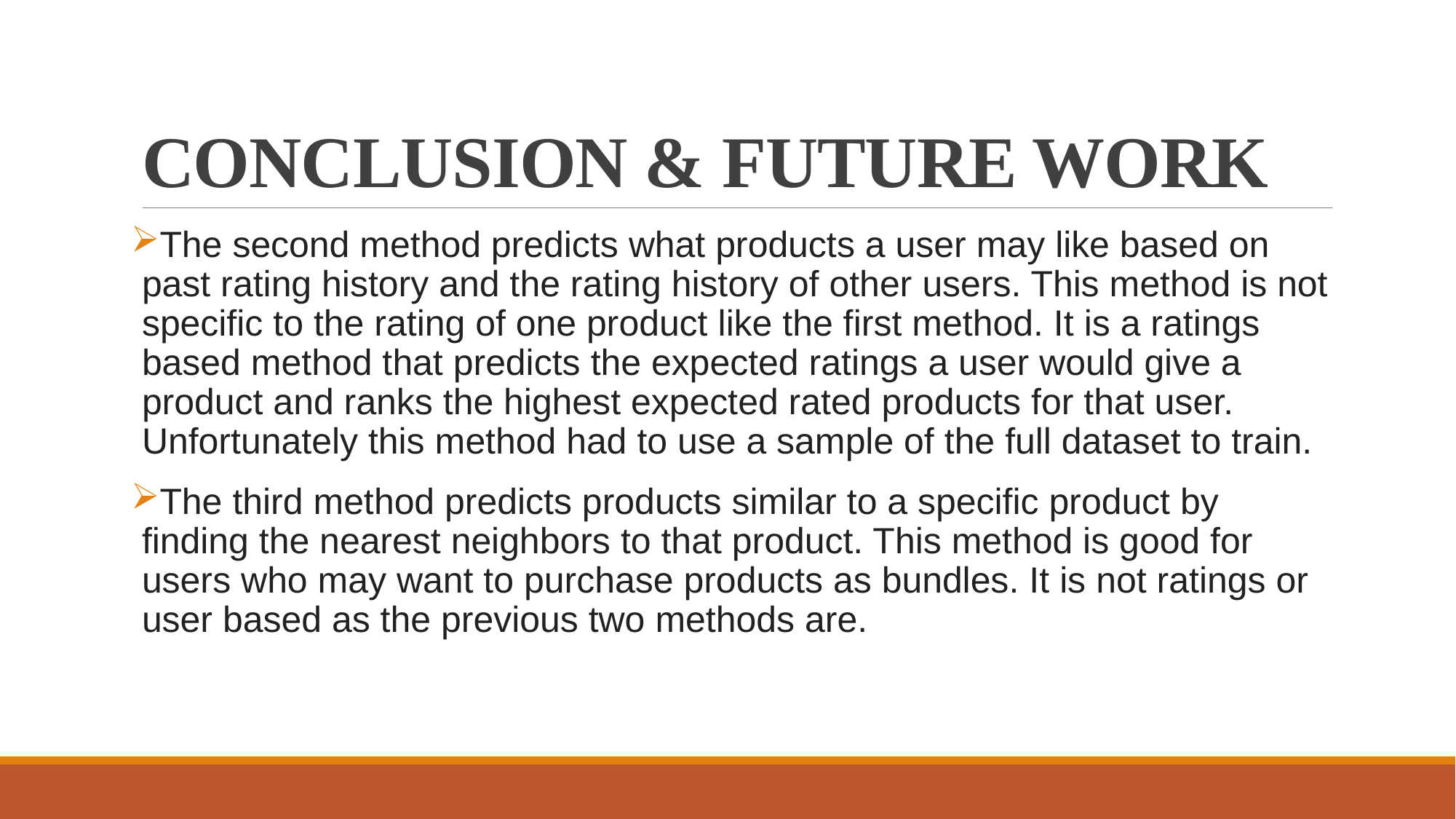

# CONCLUSION & FUTURE WORK
The second method predicts what products a user may like based on past rating history and the rating history of other users. This method is not specific to the rating of one product like the first method. It is a ratings based method that predicts the expected ratings a user would give a product and ranks the highest expected rated products for that user. Unfortunately this method had to use a sample of the full dataset to train.
The third method predicts products similar to a specific product by finding the nearest neighbors to that product. This method is good for users who may want to purchase products as bundles. It is not ratings or user based as the previous two methods are.